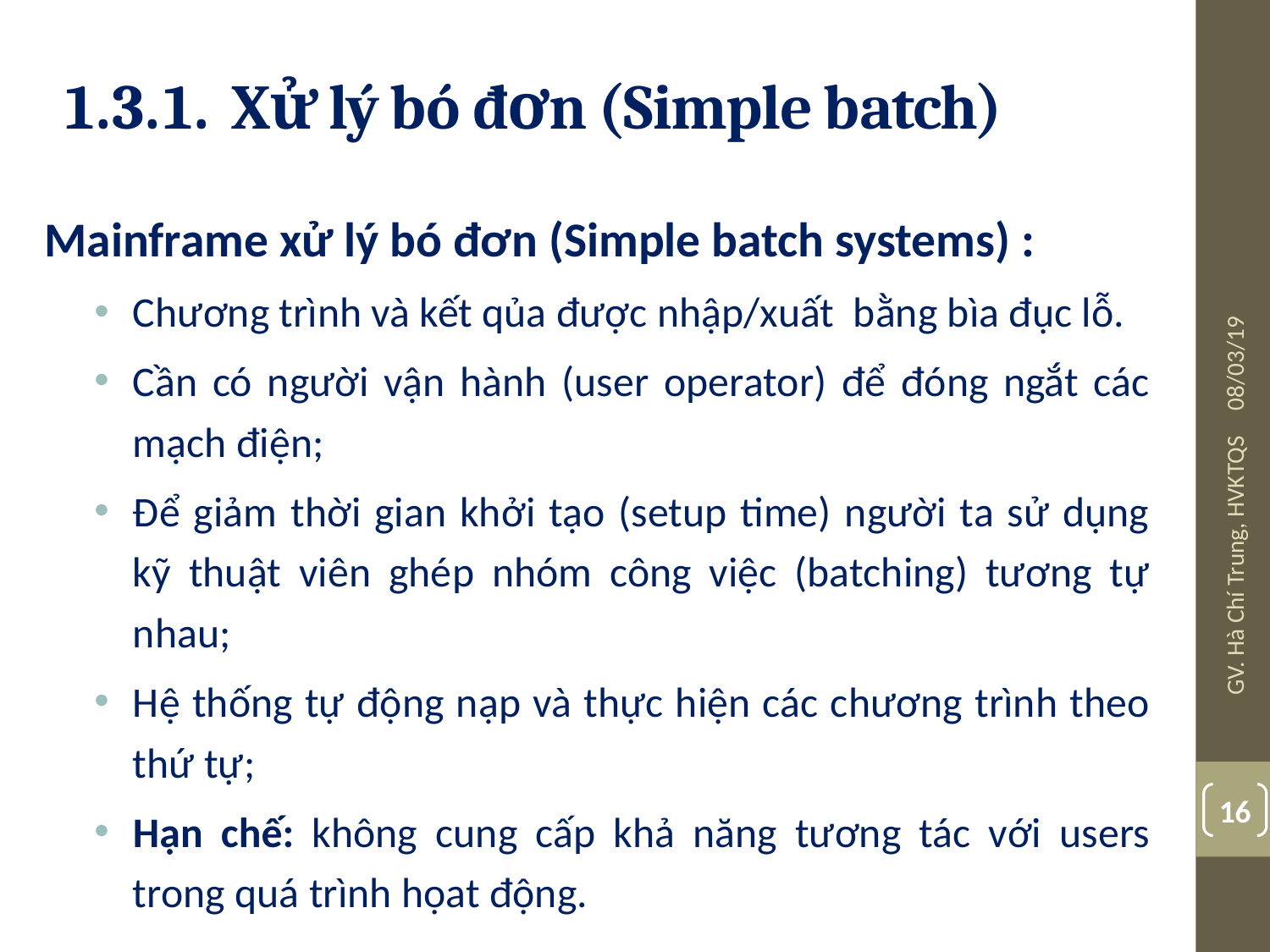

# 1.3.1.  Xử lý bó đơn (Simple batch)
Mainframe xử lý bó đơn (Simple batch systems) :
Chương trình và kết qủa được nhập/xuất  bằng bìa đục lỗ.
Cần có người vận hành (user operator) để đóng ngắt các mạch điện;
Để giảm thời gian khởi tạo (setup time) người ta sử dụng kỹ thuật viên ghép nhóm công việc (batching) tương tự nhau;
Hệ thống tự động nạp và thực hiện các chương trình theo thứ tự;
Hạn chế: không cung cấp khả năng tương tác với users trong quá trình họat động.
08/03/19
GV. Hà Chí Trung, HVKTQS
16